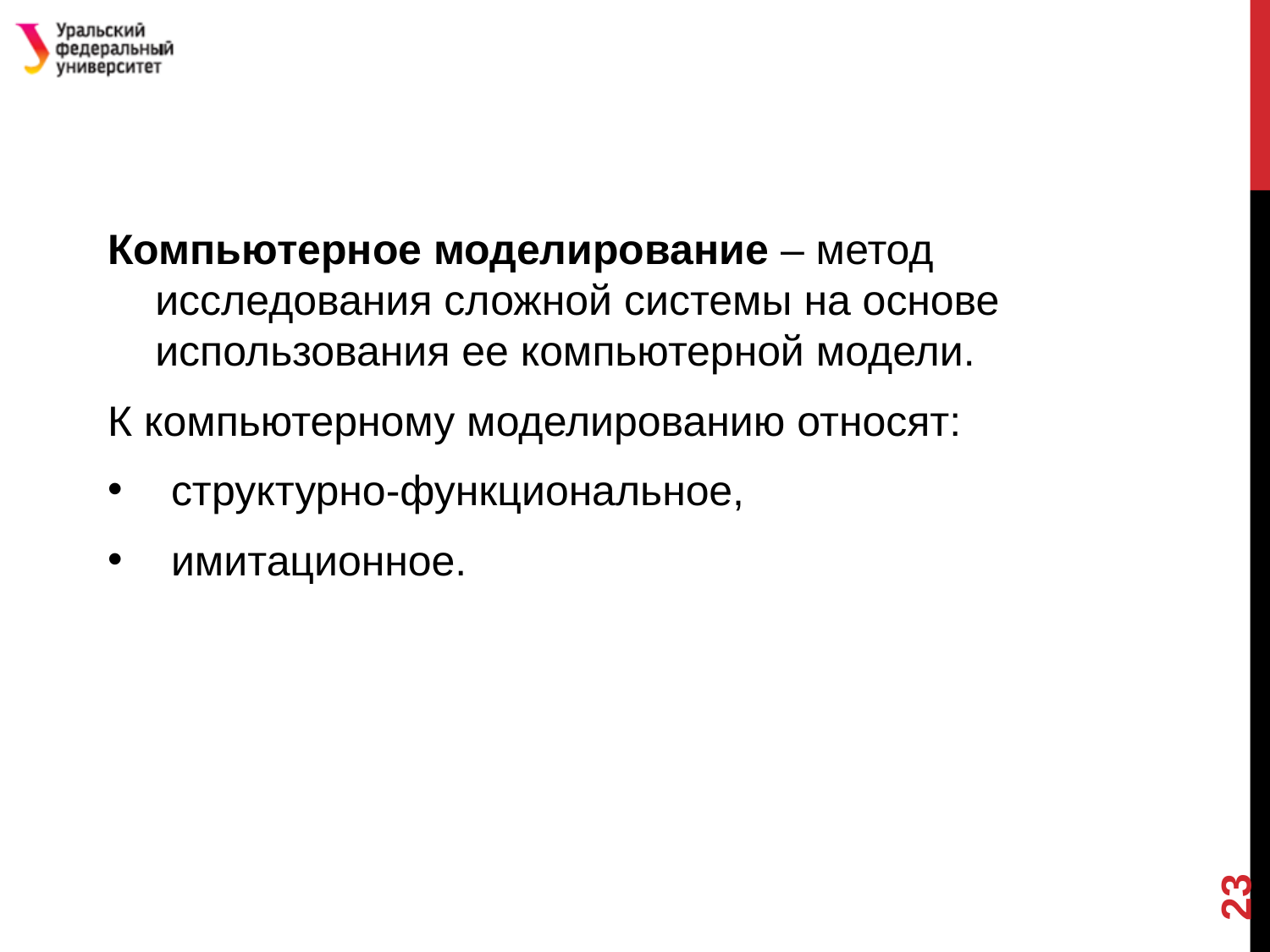

#
Компьютерное моделирование – метод исследования сложной системы на основе использования ее компьютерной модели.
К компьютерному моделированию относят:
структурно-функциональное,
имитационное.

23